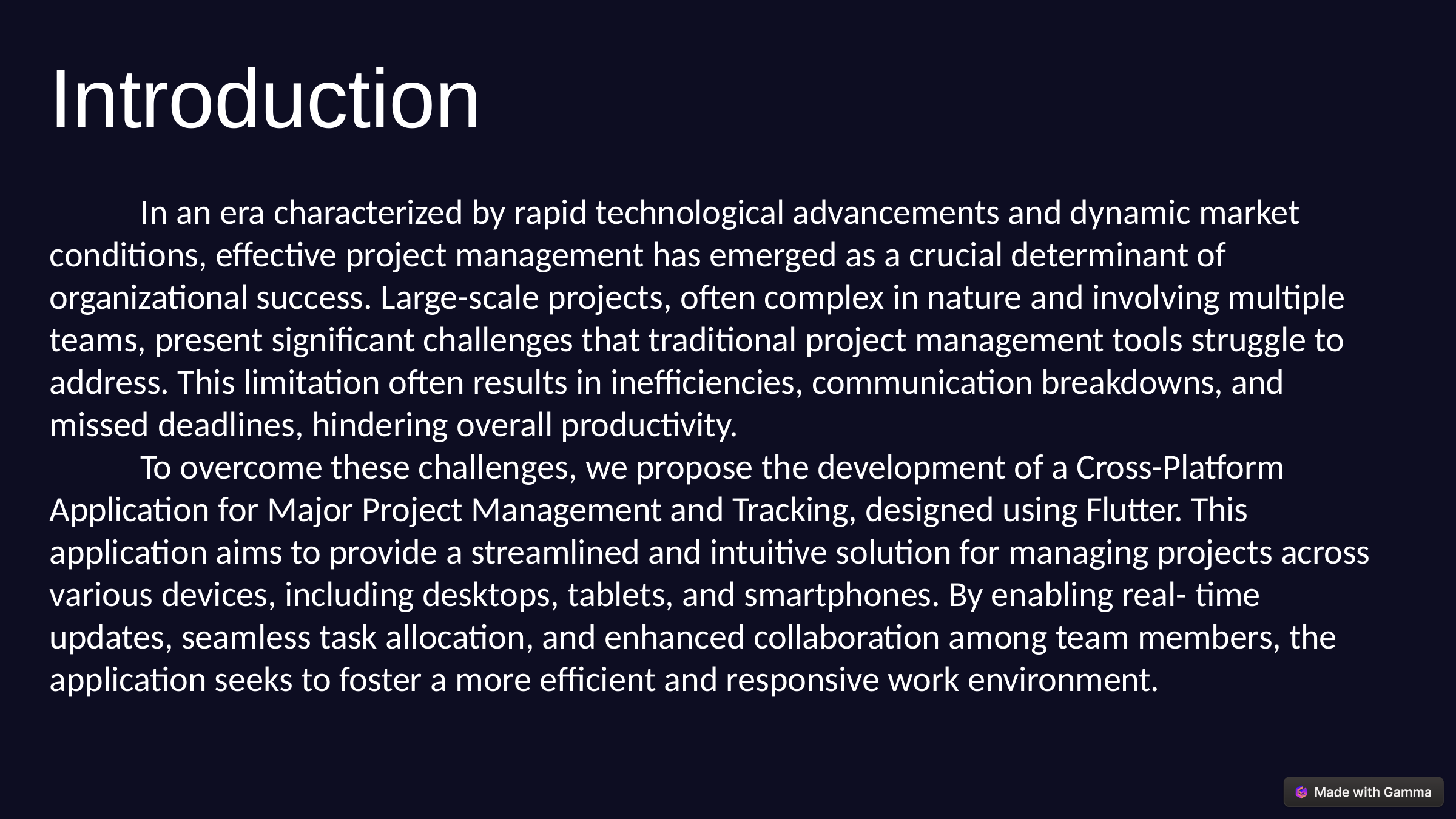

# Introduction
In an era characterized by rapid technological advancements and dynamic market conditions, effective project management has emerged as a crucial determinant of organizational success. Large-scale projects, often complex in nature and involving multiple teams, present significant challenges that traditional project management tools struggle to address. This limitation often results in inefficiencies, communication breakdowns, and missed deadlines, hindering overall productivity.
To overcome these challenges, we propose the development of a Cross-Platform Application for Major Project Management and Tracking, designed using Flutter. This application aims to provide a streamlined and intuitive solution for managing projects across various devices, including desktops, tablets, and smartphones. By enabling real- time updates, seamless task allocation, and enhanced collaboration among team members, the application seeks to foster a more efficient and responsive work environment.